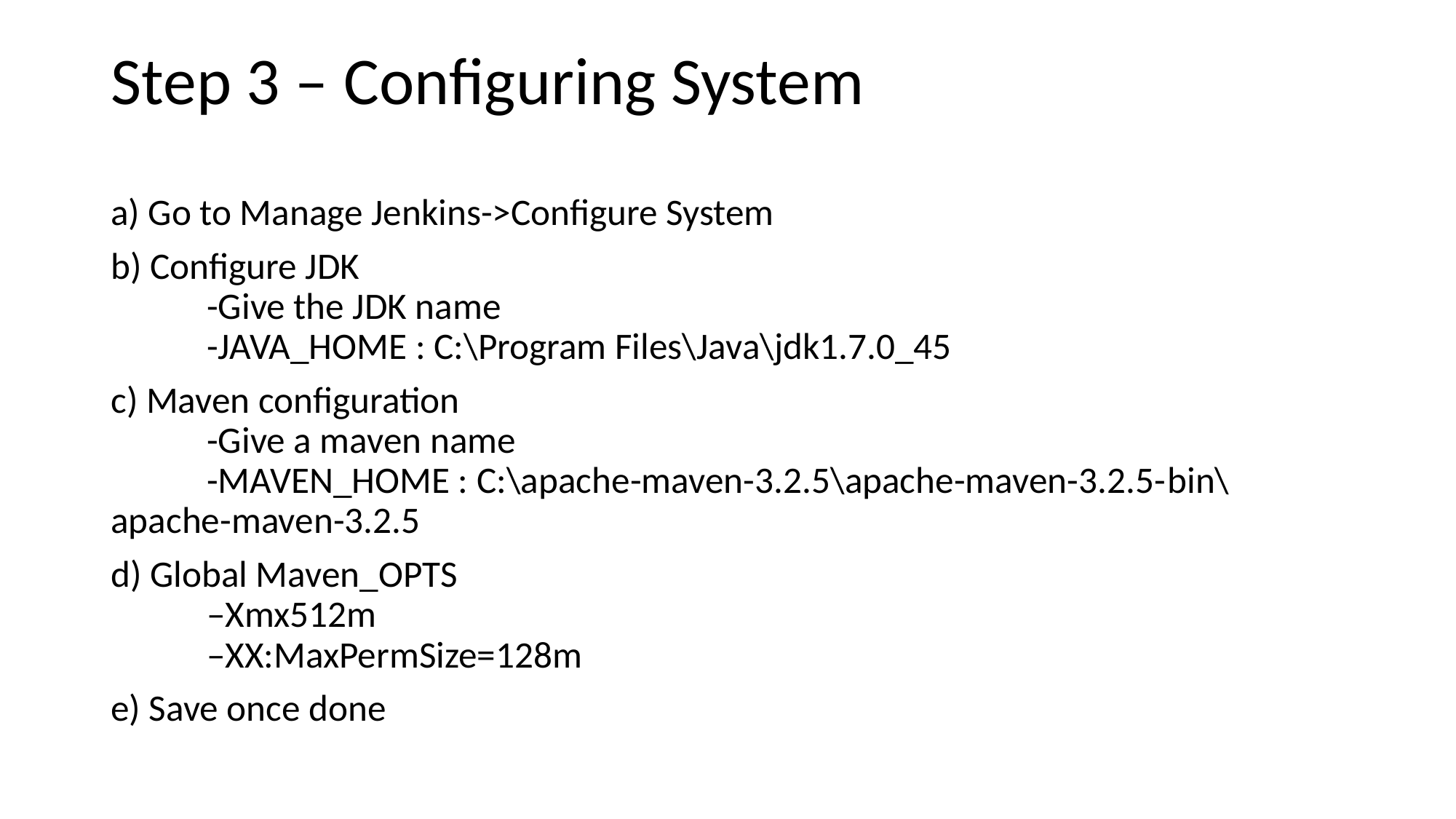

# Step 3 – Configuring System
a) Go to Manage Jenkins->Configure System
b) Configure JDK
	-Give the JDK name
	-JAVA_HOME : C:\Program Files\Java\jdk1.7.0_45
c) Maven configuration
	-Give a maven name
	-MAVEN_HOME : C:\apache-maven-3.2.5\apache-maven-3.2.5-	bin\apache-maven-3.2.5
d) Global Maven_OPTS
	–Xmx512m
	–XX:MaxPermSize=128m
e) Save once done